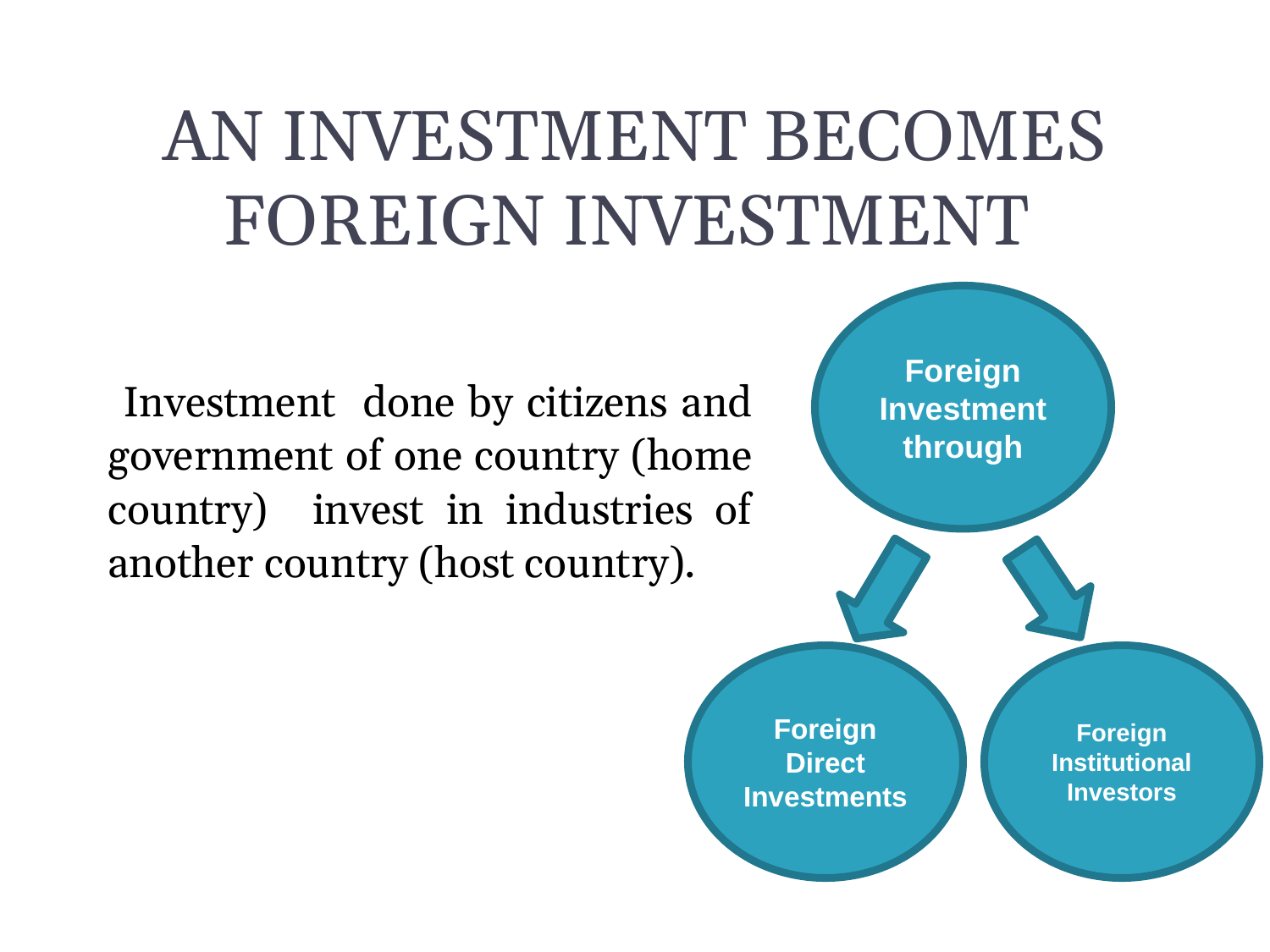

AN INVESTMENT BECOMES FOREIGN INVESTMENT
Foreign Investment through
    Investment  done by citizens and government of one country (home country)  invest in industries of another country (host country).

Foreign Direct Investments
Foreign Institutional Investors